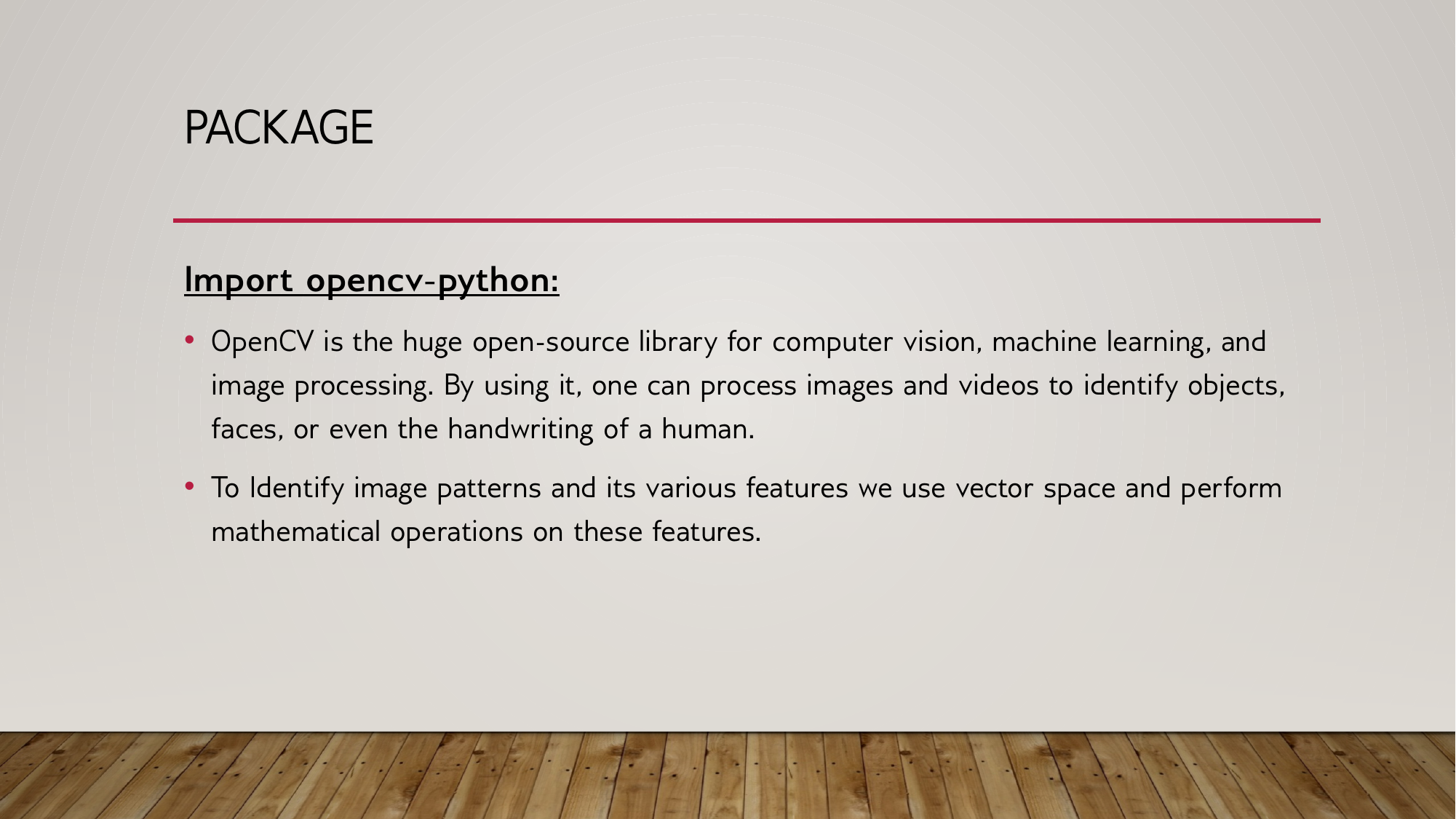

# package
Import opencv-python:
OpenCV is the huge open-source library for computer vision, machine learning, and image processing. By using it, one can process images and videos to identify objects, faces, or even the handwriting of a human.
To Identify image patterns and its various features we use vector space and perform mathematical operations on these features.